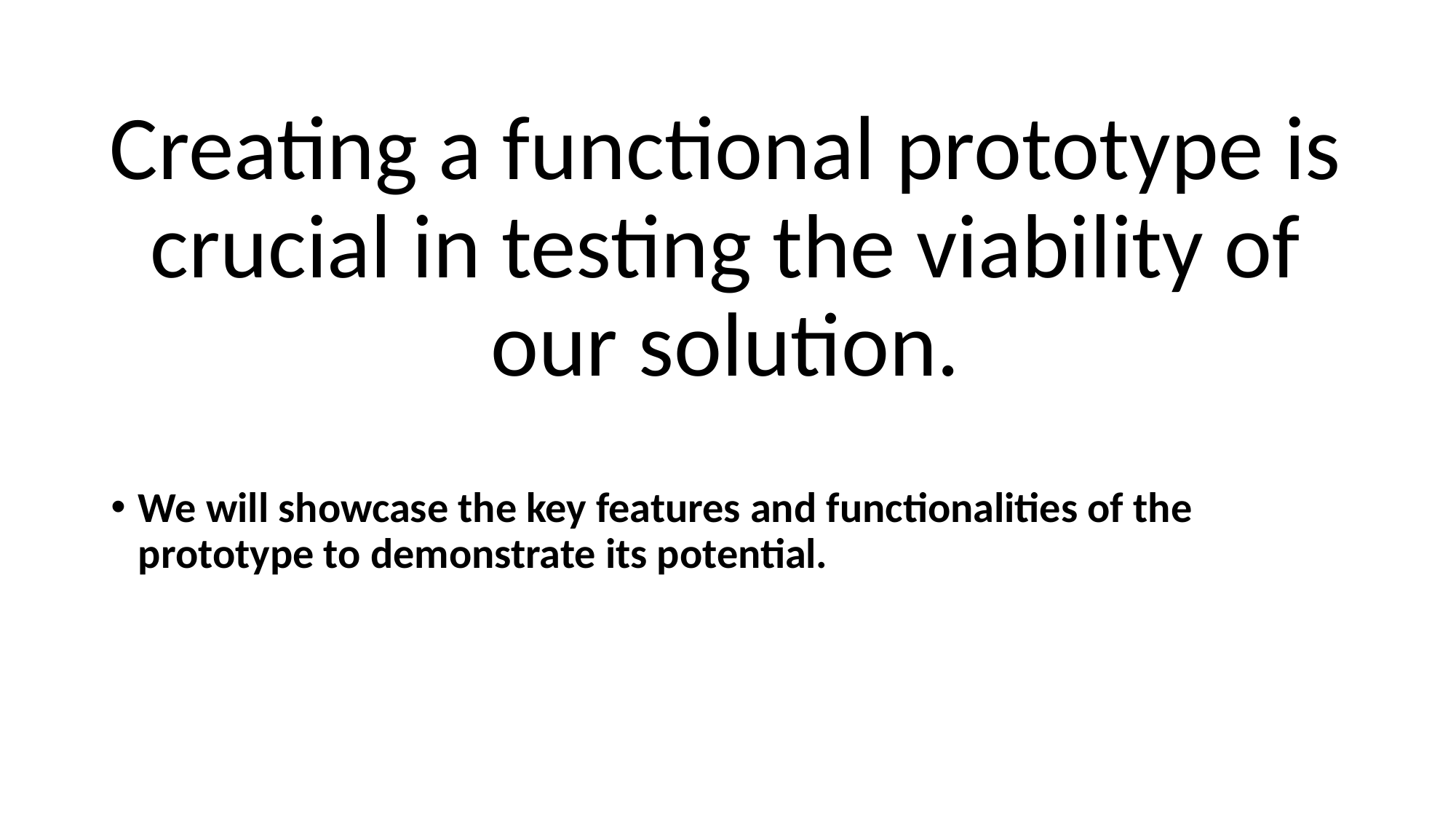

# Creating a functional prototype is crucial in testing the viability of our solution.
We will showcase the key features and functionalities of the prototype to demonstrate its potential.